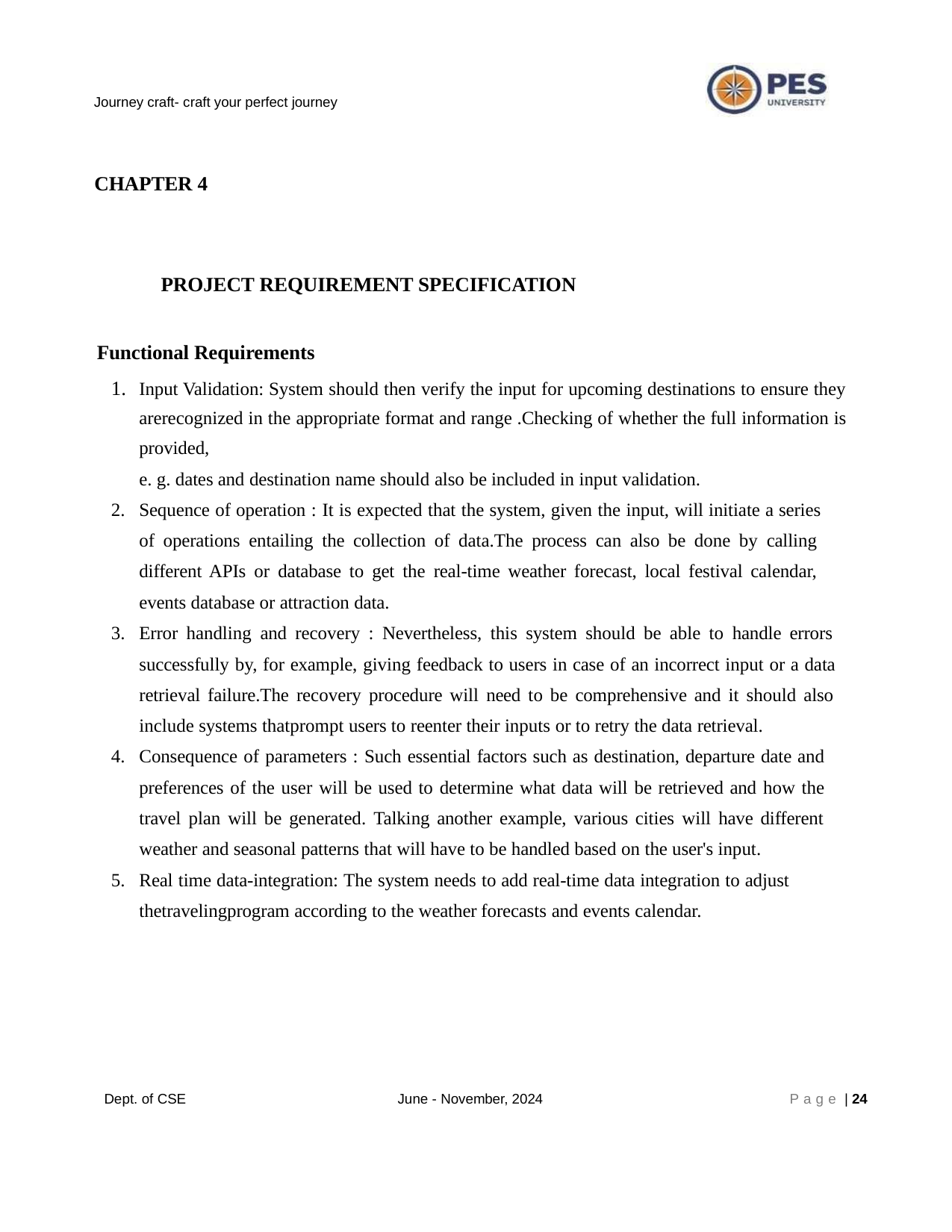

Journey craft- craft your perfect journey
CHAPTER 4
PROJECT REQUIREMENT SPECIFICATION

Functional Requirements
Input Validation: System should then verify the input for upcoming destinations to ensure they  arerecognized in the appropriate format and range .Checking of whether the full information is  provided,
e. g. dates and destination name should also be included in input validation.
Sequence of operation : It is expected that the system, given the input, will initiate a series  of operations entailing the collection of data.The process can also be done by calling  different APIs or database to get the real-time weather forecast, local festival calendar,  events database or attraction data.
Error handling and recovery : Nevertheless, this system should be able to handle errors  successfully by, for example, giving feedback to users in case of an incorrect input or a data  retrieval failure.The recovery procedure will need to be comprehensive and it should also  include systems thatprompt users to reenter their inputs or to retry the data retrieval.
Consequence of parameters : Such essential factors such as destination, departure date and  preferences of the user will be used to determine what data will be retrieved and how the  travel plan will be generated. Talking another example, various cities will have different  weather and seasonal patterns that will have to be handled based on the user's input.
Real time data-integration: The system needs to add real-time data integration to adjust  thetravelingprogram according to the weather forecasts and events calendar.
Dept. of CSE
June - November, 2024
P a g e | 24